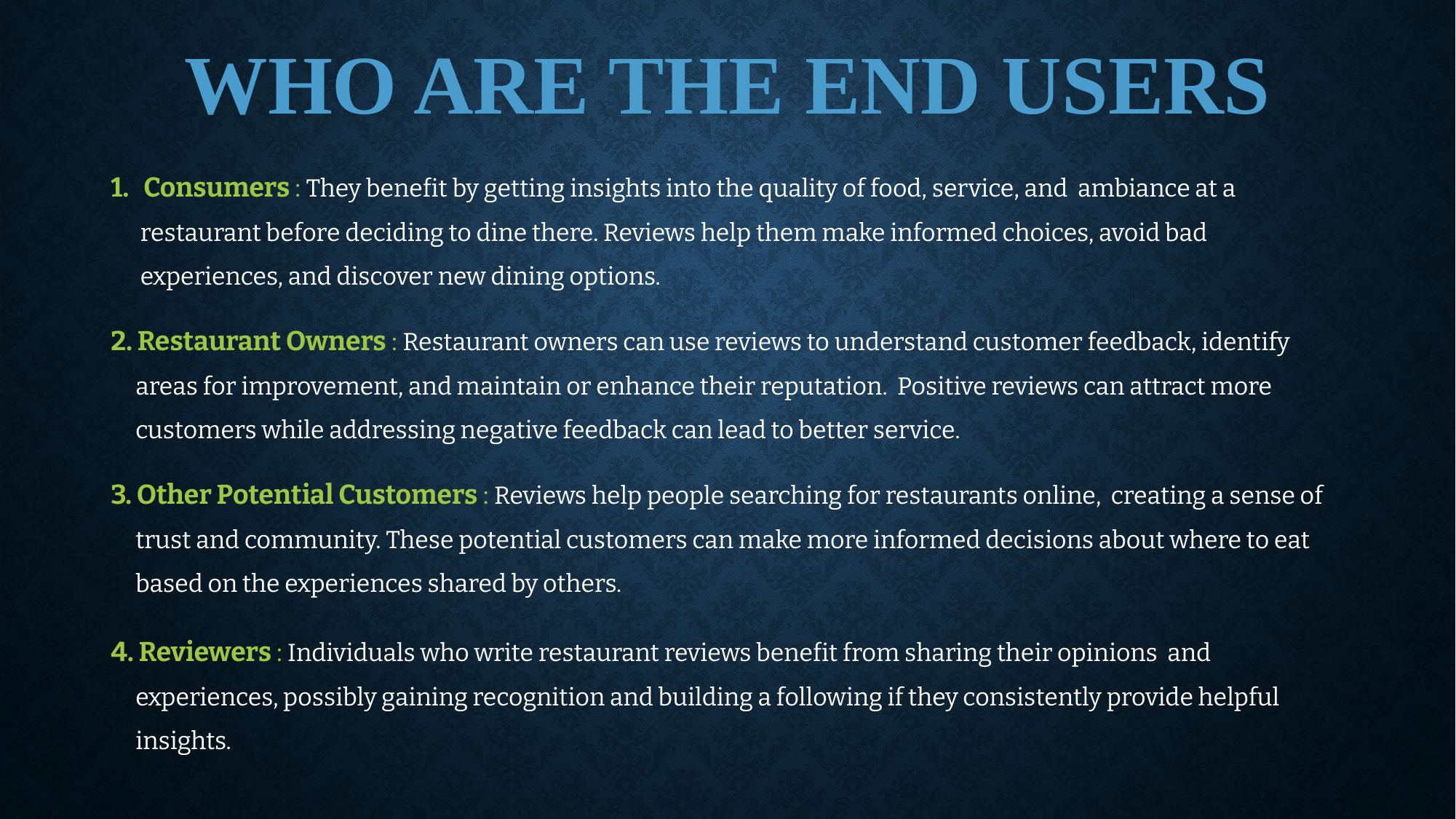

# Who Are The End Users
 Consumers : They benefit by getting insights into the quality of food, service, and  ambiance at a
      restaurant before deciding to dine there. Reviews help them make informed choices, avoid bad
      experiences, and discover new dining options.

2. Restaurant Owners : Restaurant owners can use reviews to understand customer feedback, identify
     areas for improvement, and maintain or enhance their reputation.  Positive reviews can attract more
     customers while addressing negative feedback can lead to better service.

3. Other Potential Customers : Reviews help people searching for restaurants online,  creating a sense of
     trust and community. These potential customers can make more informed decisions about where to eat
     based on the experiences shared by others.

4. Reviewers : Individuals who write restaurant reviews benefit from sharing their opinions  and
     experiences, possibly gaining recognition and building a following if they consistently provide helpful
     insights.